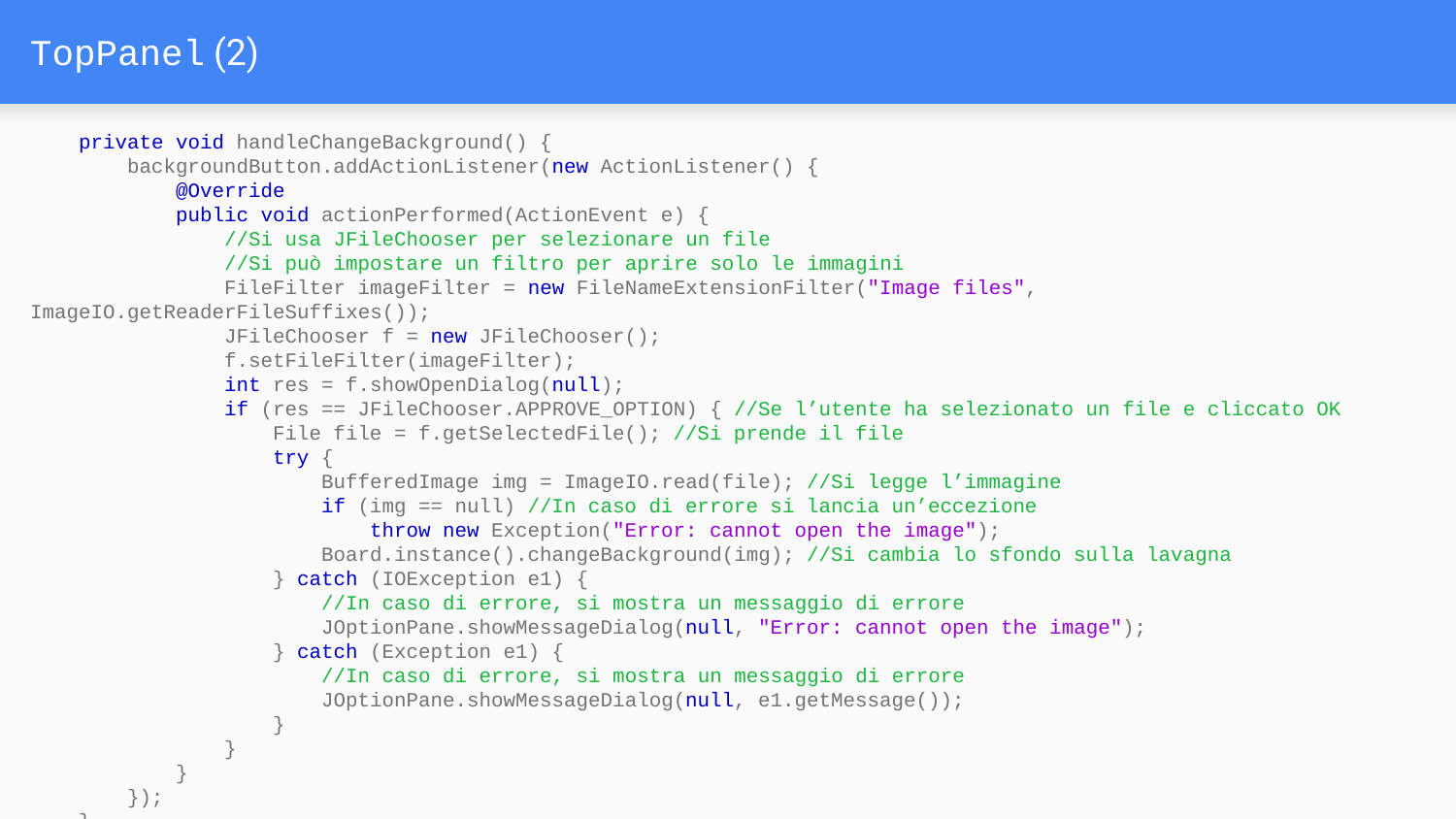

# TopPanel (2)
    private void handleChangeBackground() {
        backgroundButton.addActionListener(new ActionListener() {
            @Override
            public void actionPerformed(ActionEvent e) {
                //Si usa JFileChooser per selezionare un file
                //Si può impostare un filtro per aprire solo le immagini
                FileFilter imageFilter = new FileNameExtensionFilter("Image files", ImageIO.getReaderFileSuffixes());
                JFileChooser f = new JFileChooser();
                f.setFileFilter(imageFilter);
                int res = f.showOpenDialog(null);
                if (res == JFileChooser.APPROVE_OPTION) { //Se l’utente ha selezionato un file e cliccato OK
                    File file = f.getSelectedFile(); //Si prende il file
                    try {
                        BufferedImage img = ImageIO.read(file); //Si legge l’immagine
                        if (img == null) //In caso di errore si lancia un’eccezione
                            throw new Exception("Error: cannot open the image");
                        Board.instance().changeBackground(img); //Si cambia lo sfondo sulla lavagna
                    } catch (IOException e1) {
                        //In caso di errore, si mostra un messaggio di errore
                        JOptionPane.showMessageDialog(null, "Error: cannot open the image");
                    } catch (Exception e1) {
                        //In caso di errore, si mostra un messaggio di errore
                        JOptionPane.showMessageDialog(null, e1.getMessage());
                    }
                }
            }
        });
    }